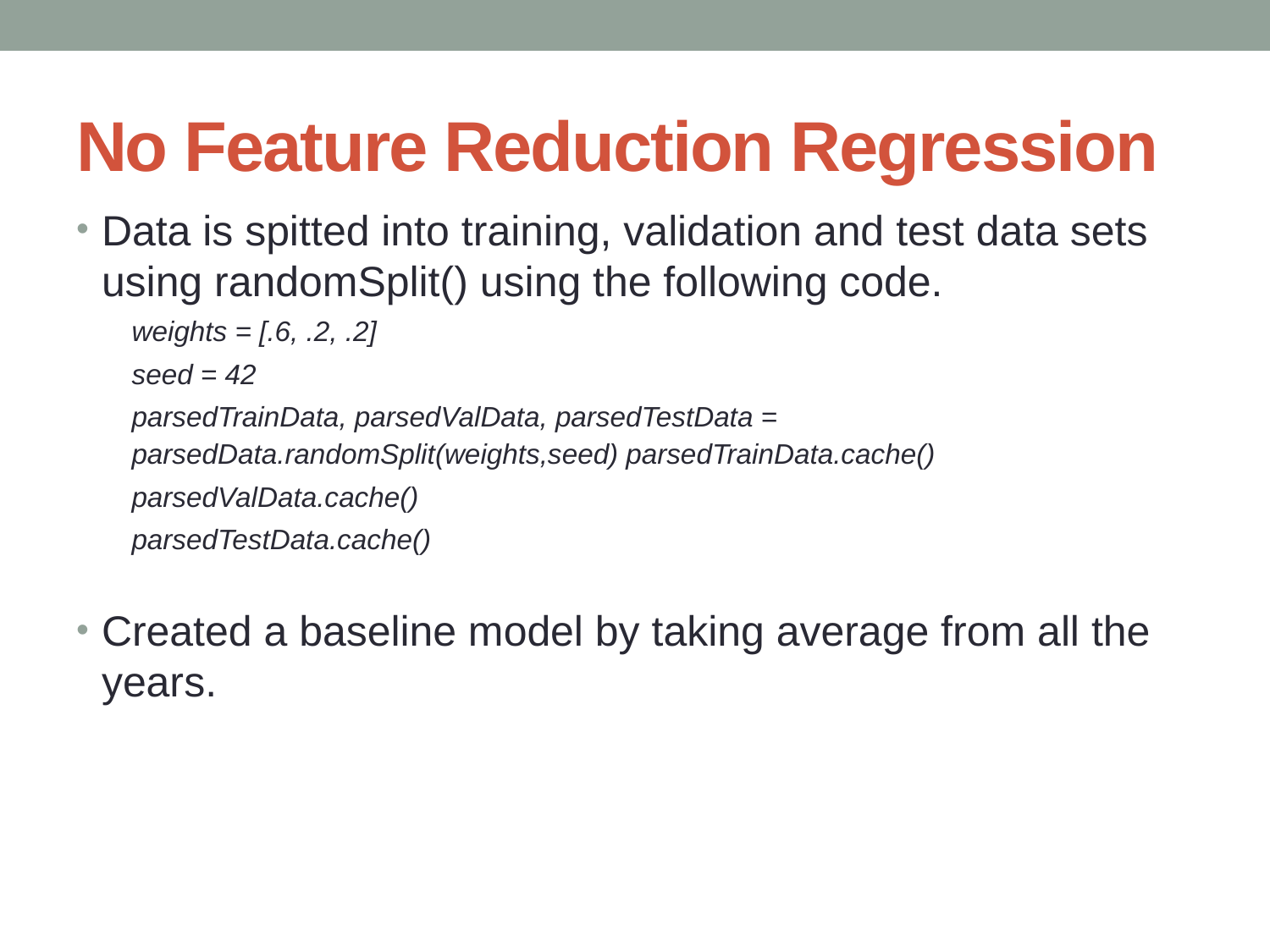

# No Feature Reduction Regression
Data is spitted into training, validation and test data sets using randomSplit() using the following code.
weights = [.6, .2, .2]
seed = 42
parsedTrainData, parsedValData, parsedTestData = parsedData.randomSplit(weights,seed) parsedTrainData.cache()
parsedValData.cache()
parsedTestData.cache()

Created a baseline model by taking average from all the years.